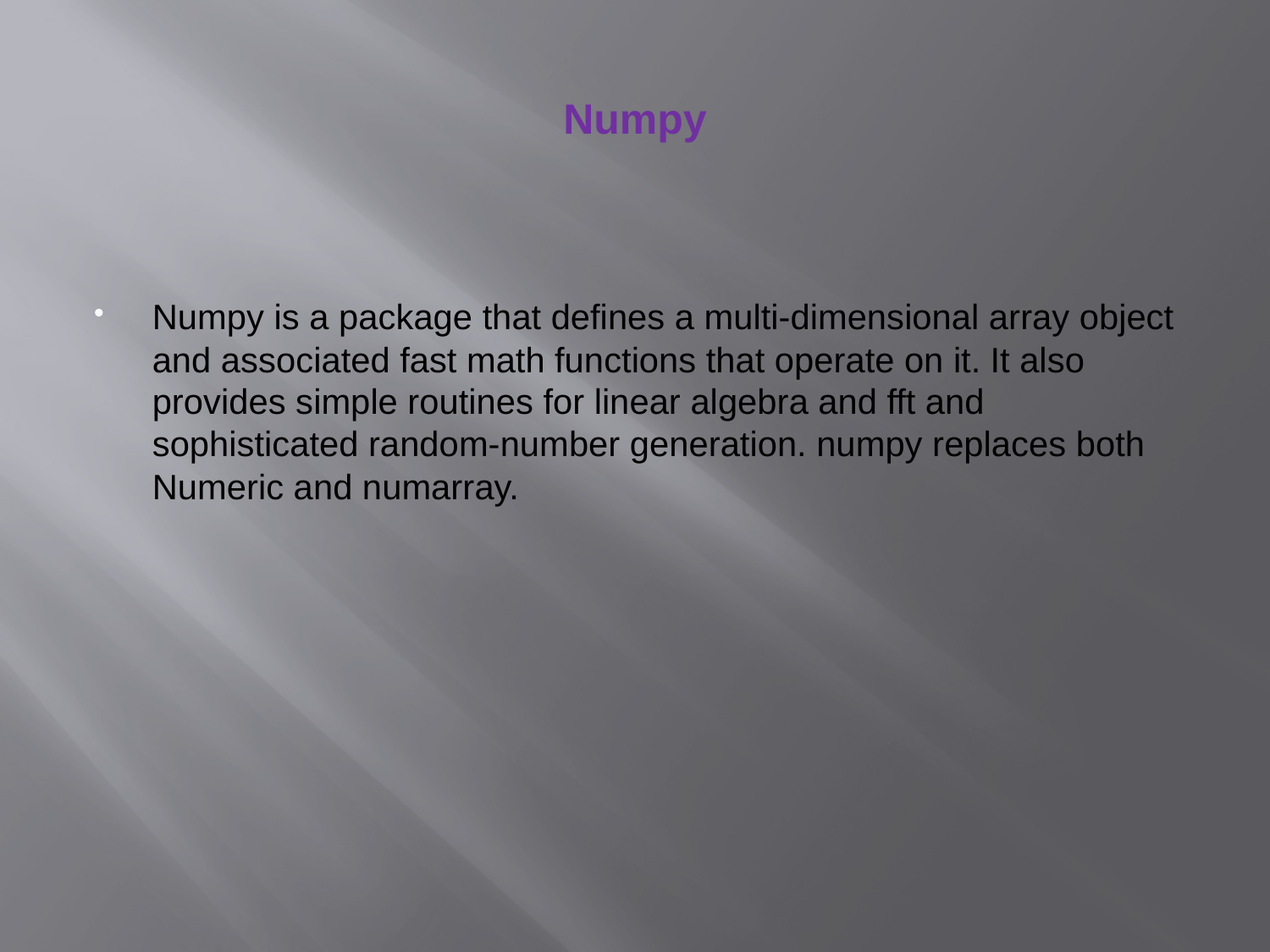

# Numpy

Numpy is a package that defines a multi-dimensional array object and associated fast math functions that operate on it. It also provides simple routines for linear algebra and fft and sophisticated random-number generation. numpy replaces both Numeric and numarray.